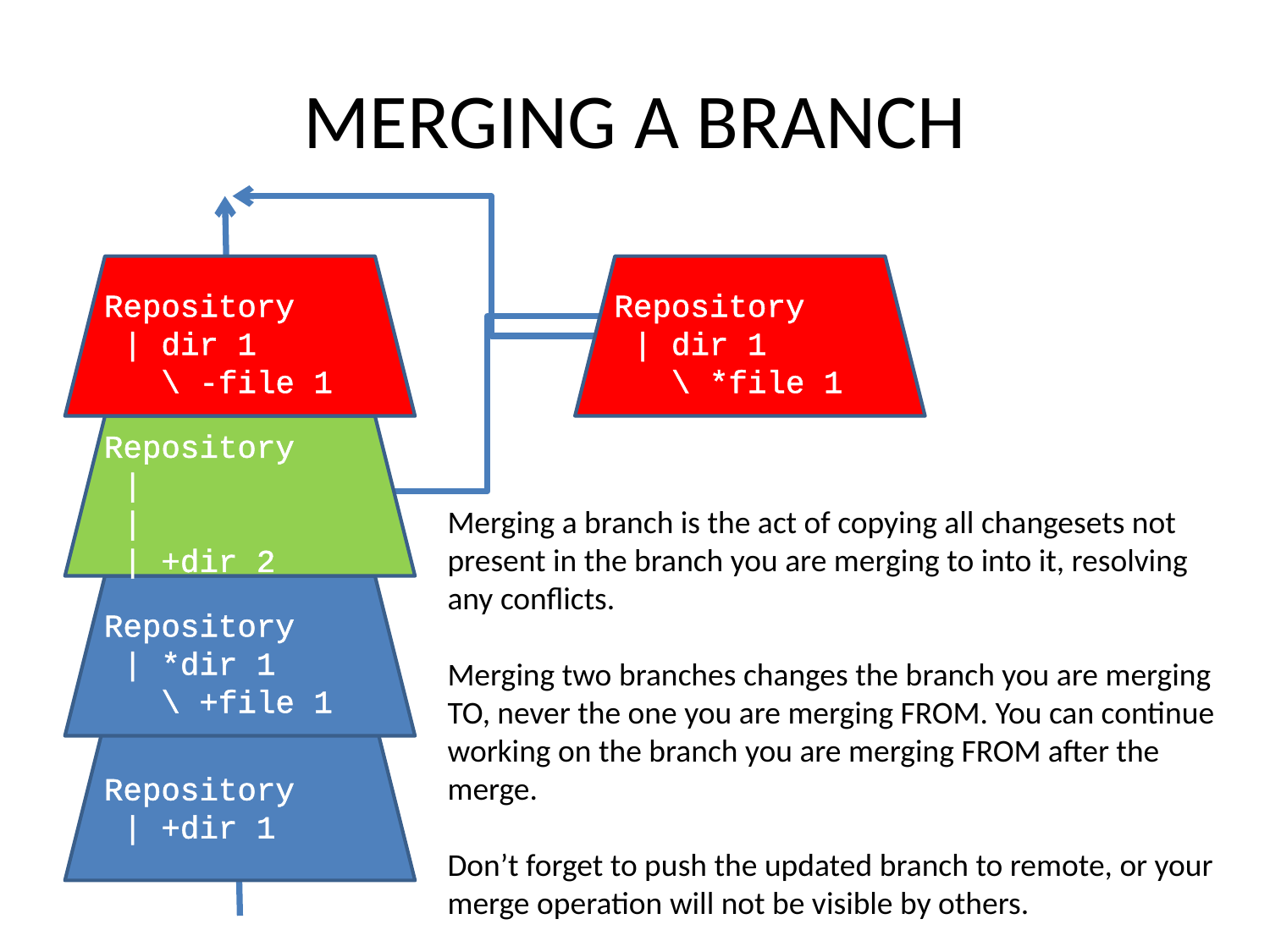

# MERGING A BRANCH
Repository
 | dir 1
   \ -file 1
Repository
 | dir 1
   \ *file 1
Repository
 |
 |
 | +dir 2
Merging a branch is the act of copying all changesets not present in the branch you are merging to into it, resolving any conflicts.

Merging two branches changes the branch you are merging TO, never the one you are merging FROM. You can continue working on the branch you are merging FROM after the merge.

Don’t forget to push the updated branch to remote, or your merge operation will not be visible by others.
Repository
 | *dir 1
   \ +file 1
Repository
 | +dir 1